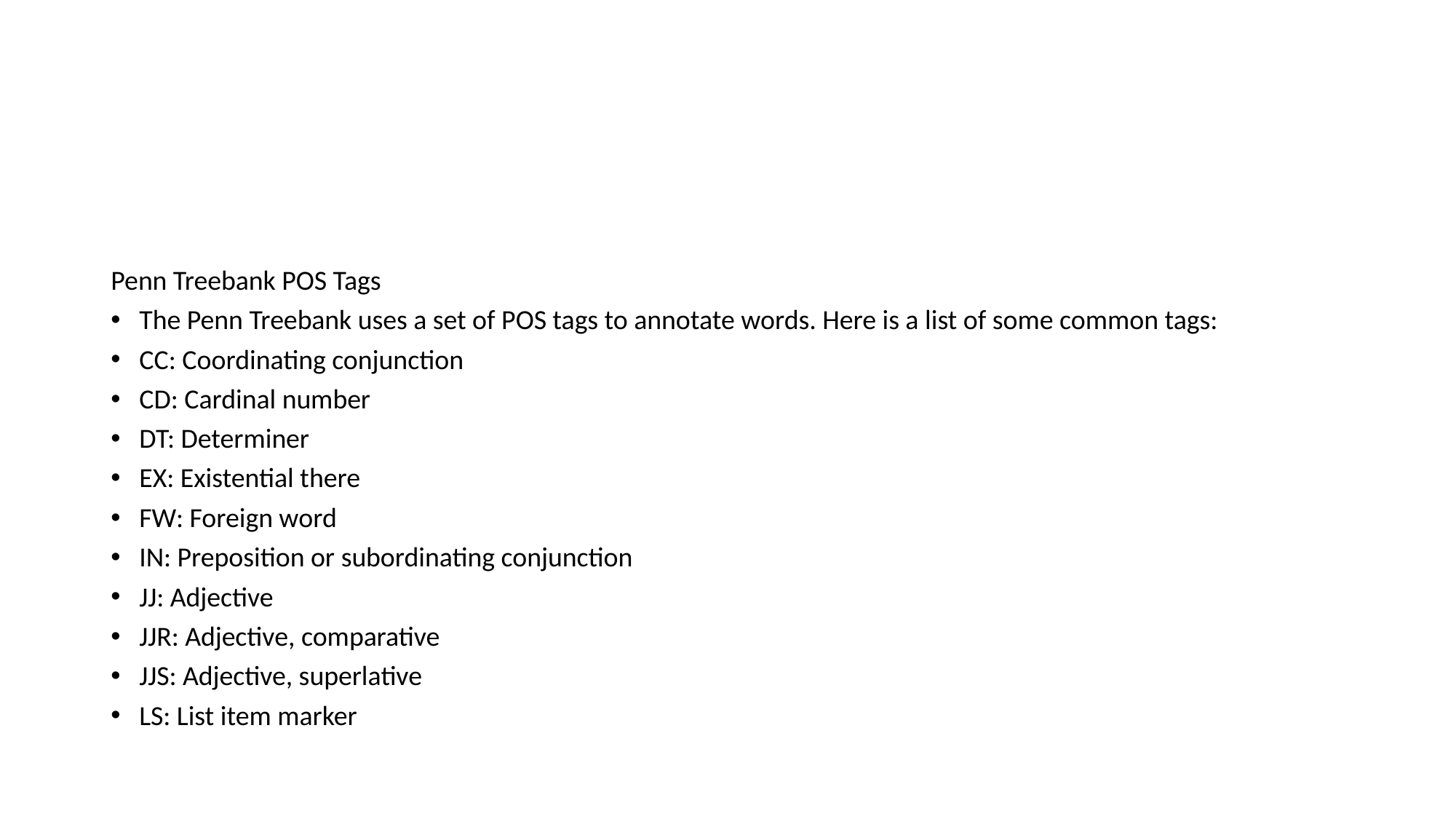

#

Penn Treebank POS Tags
The Penn Treebank uses a set of POS tags to annotate words. Here is a list of some common tags:
CC: Coordinating conjunction
CD: Cardinal number
DT: Determiner
EX: Existential there
FW: Foreign word
IN: Preposition or subordinating conjunction
JJ: Adjective
JJR: Adjective, comparative
JJS: Adjective, superlative
LS: List item marker